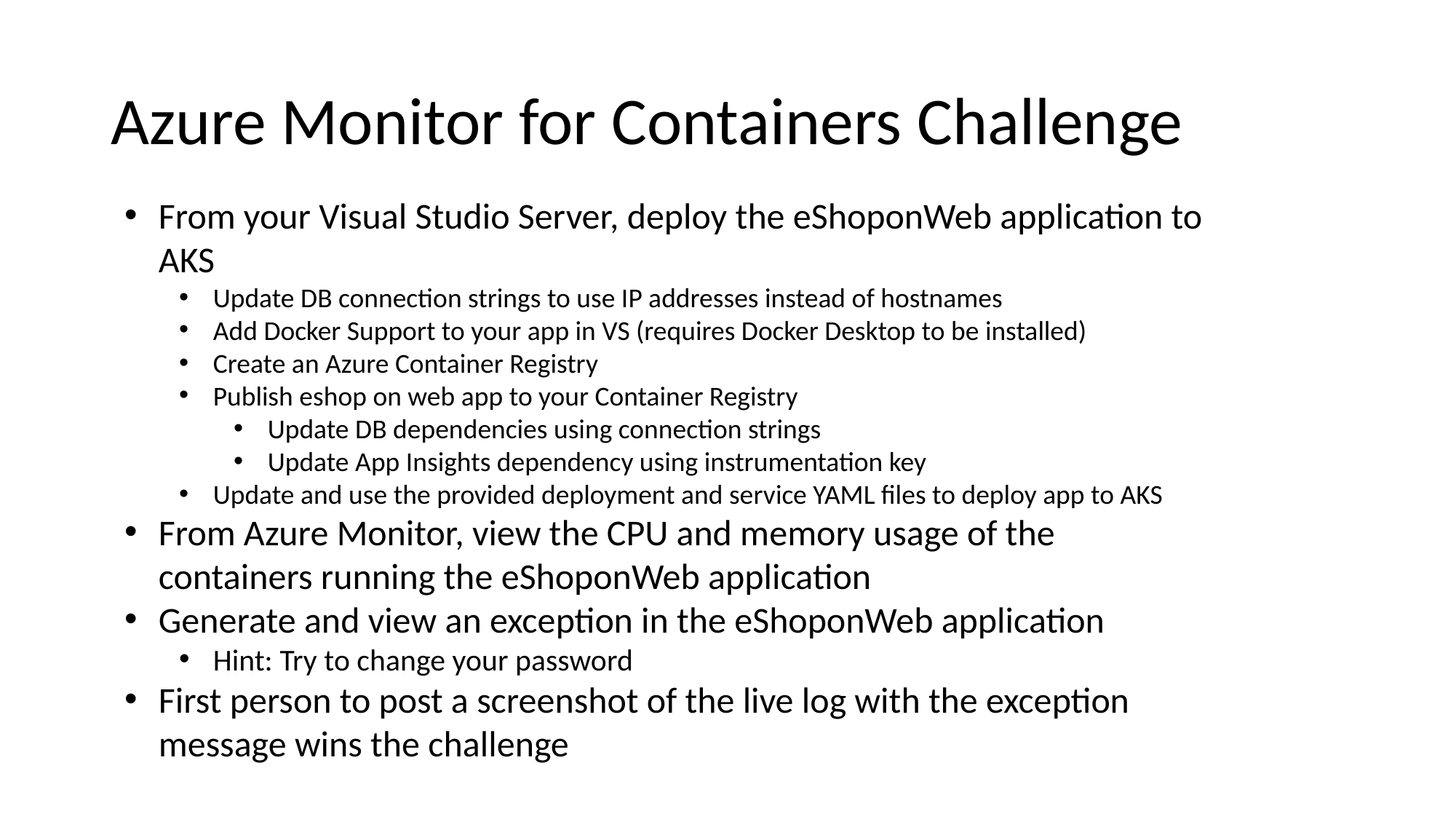

# Azure Monitor for Containers Challenge

From your Visual Studio Server, deploy the eShoponWeb application to AKS
Update DB connection strings to use IP addresses instead of hostnames
Add Docker Support to your app in VS (requires Docker Desktop to be installed)
Create an Azure Container Registry
Publish eshop on web app to your Container Registry
Update DB dependencies using connection strings
Update App Insights dependency using instrumentation key
Update and use the provided deployment and service YAML files to deploy app to AKS
From Azure Monitor, view the CPU and memory usage of the containers running the eShoponWeb application
Generate and view an exception in the eShoponWeb application
Hint: Try to change your password
First person to post a screenshot of the live log with the exception message wins the challenge